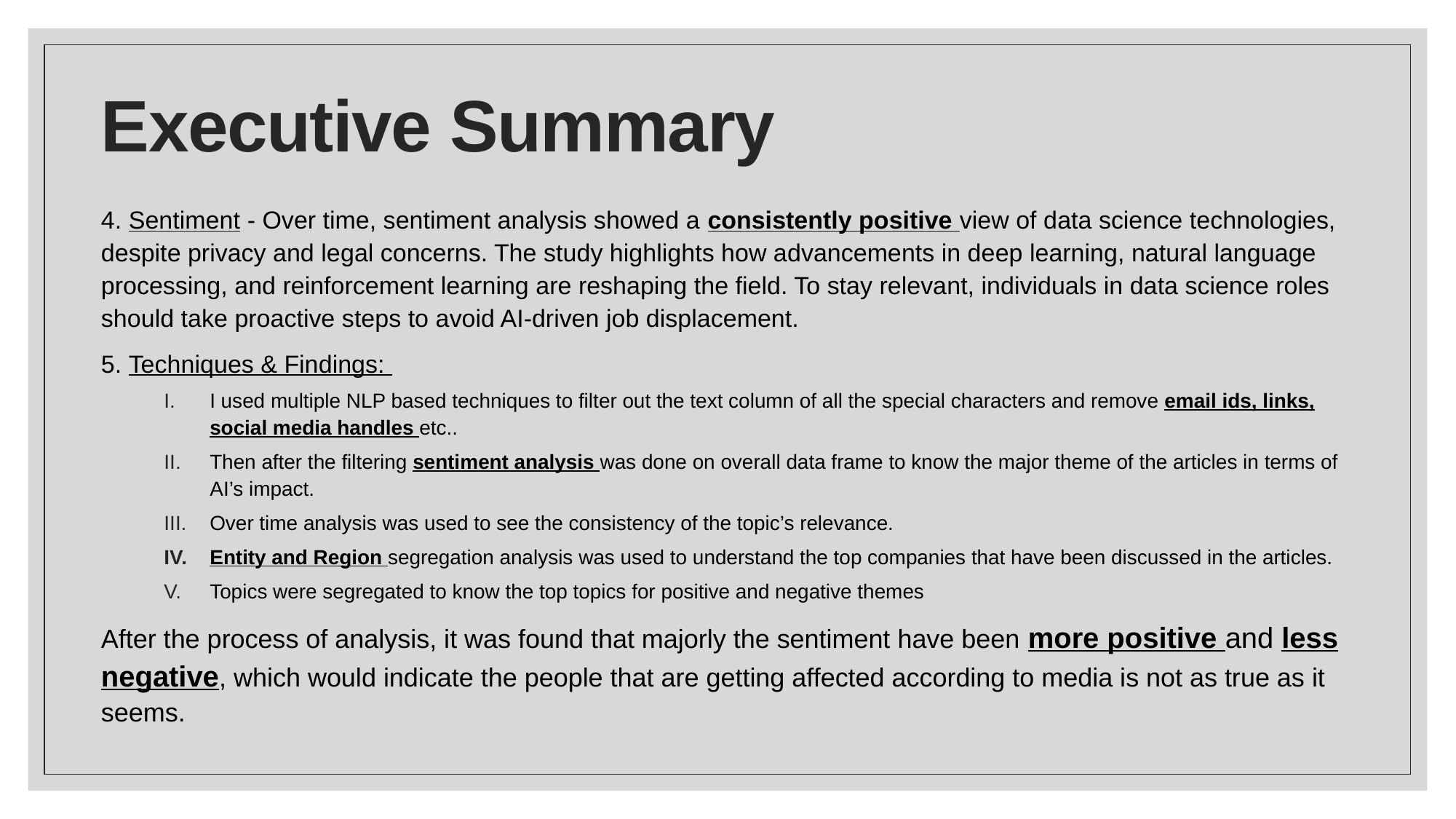

# Executive Summary
4. Sentiment - Over time, sentiment analysis showed a consistently positive view of data science technologies, despite privacy and legal concerns. The study highlights how advancements in deep learning, natural language processing, and reinforcement learning are reshaping the field. To stay relevant, individuals in data science roles should take proactive steps to avoid AI-driven job displacement.
5. Techniques & Findings:
I used multiple NLP based techniques to filter out the text column of all the special characters and remove email ids, links, social media handles etc..
Then after the filtering sentiment analysis was done on overall data frame to know the major theme of the articles in terms of AI’s impact.
Over time analysis was used to see the consistency of the topic’s relevance.
Entity and Region segregation analysis was used to understand the top companies that have been discussed in the articles.
Topics were segregated to know the top topics for positive and negative themes
After the process of analysis, it was found that majorly the sentiment have been more positive and less negative, which would indicate the people that are getting affected according to media is not as true as it seems.